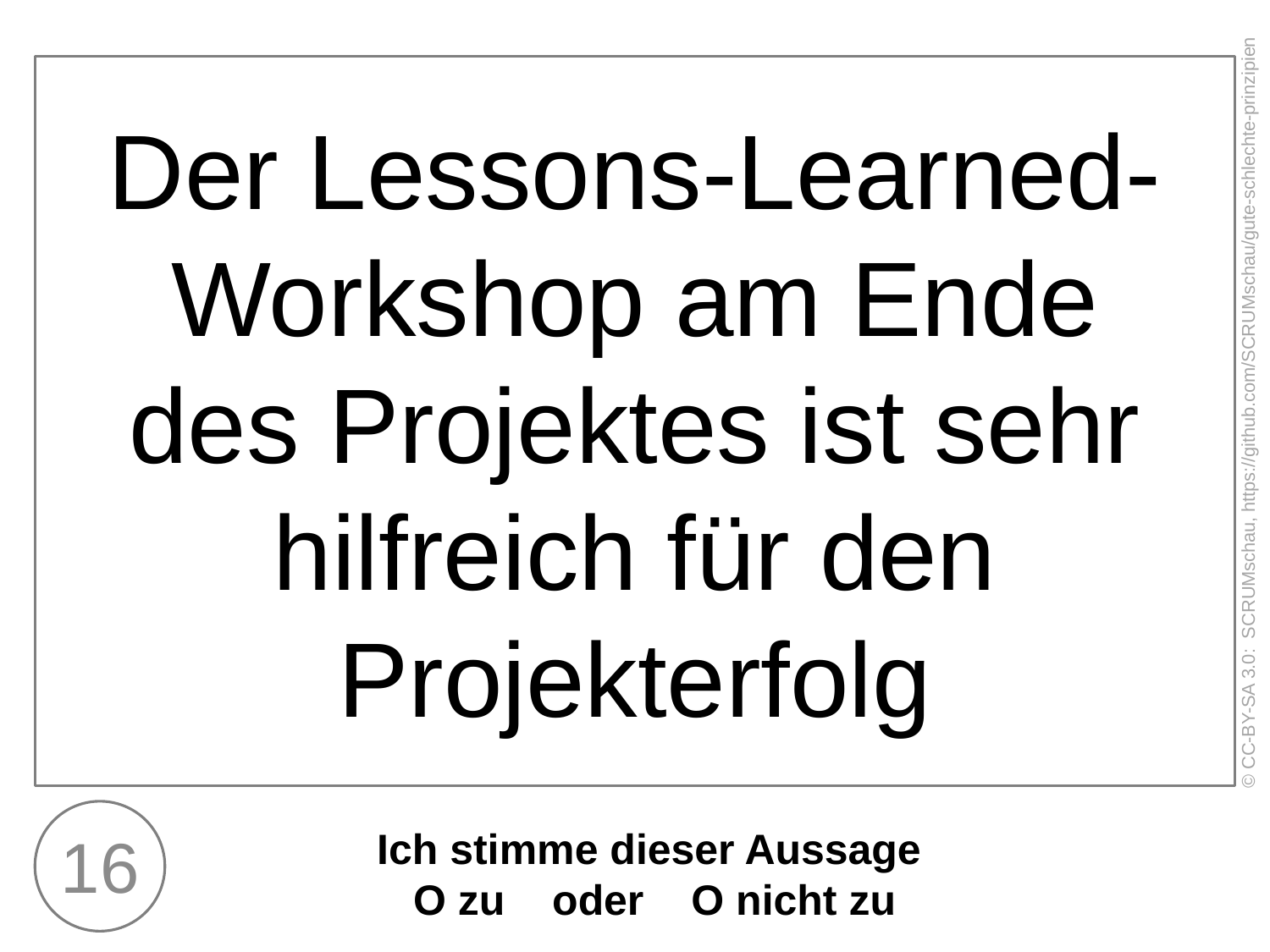

Der Lessons-Learned-Workshop am Ende des Projektes ist sehr hilfreich für den Projekterfolg
16